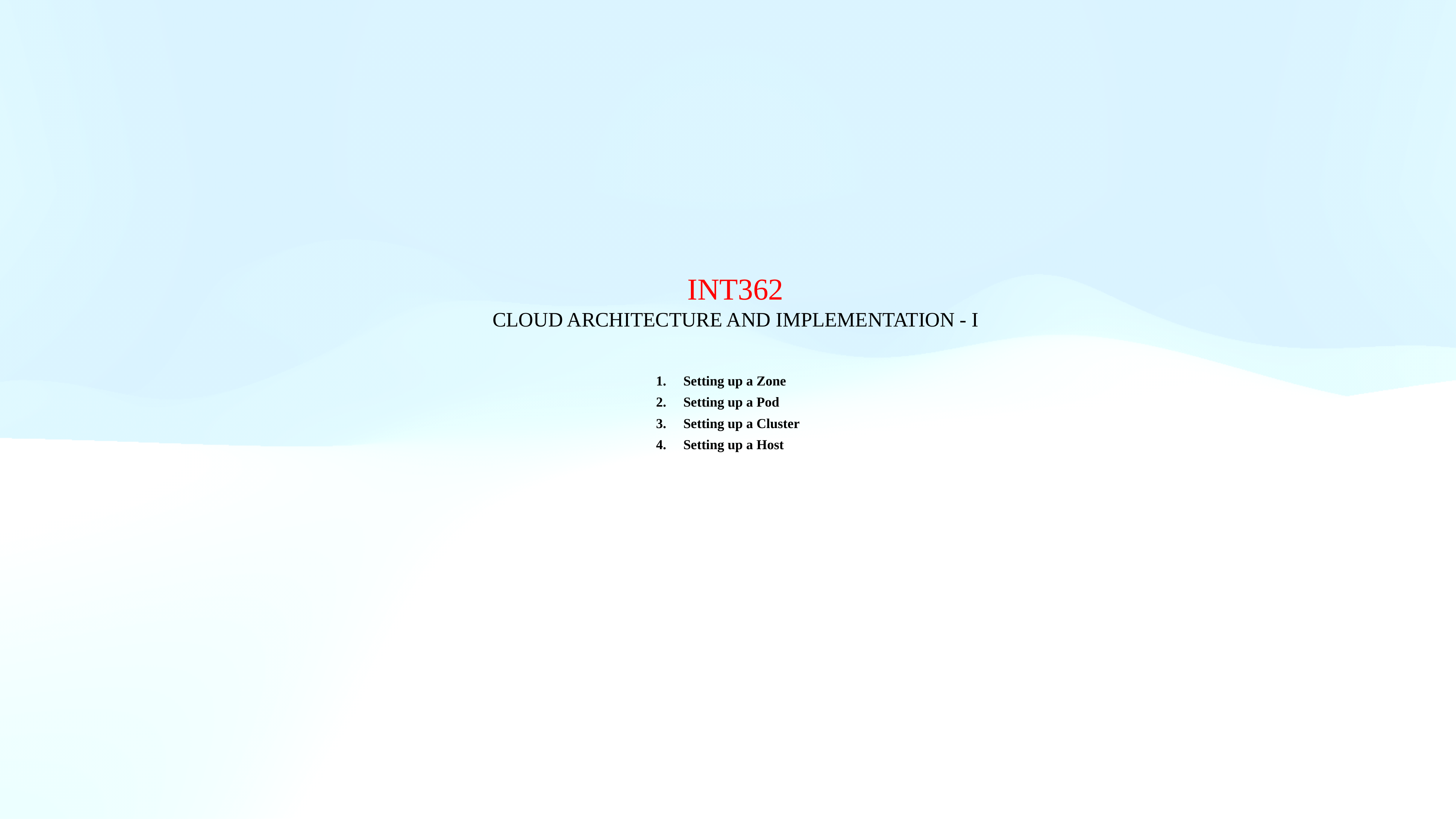

INT362
CLOUD ARCHITECTURE AND IMPLEMENTATION - I
Setting up a Zone
Setting up a Pod
Setting up a Cluster
Setting up a Host